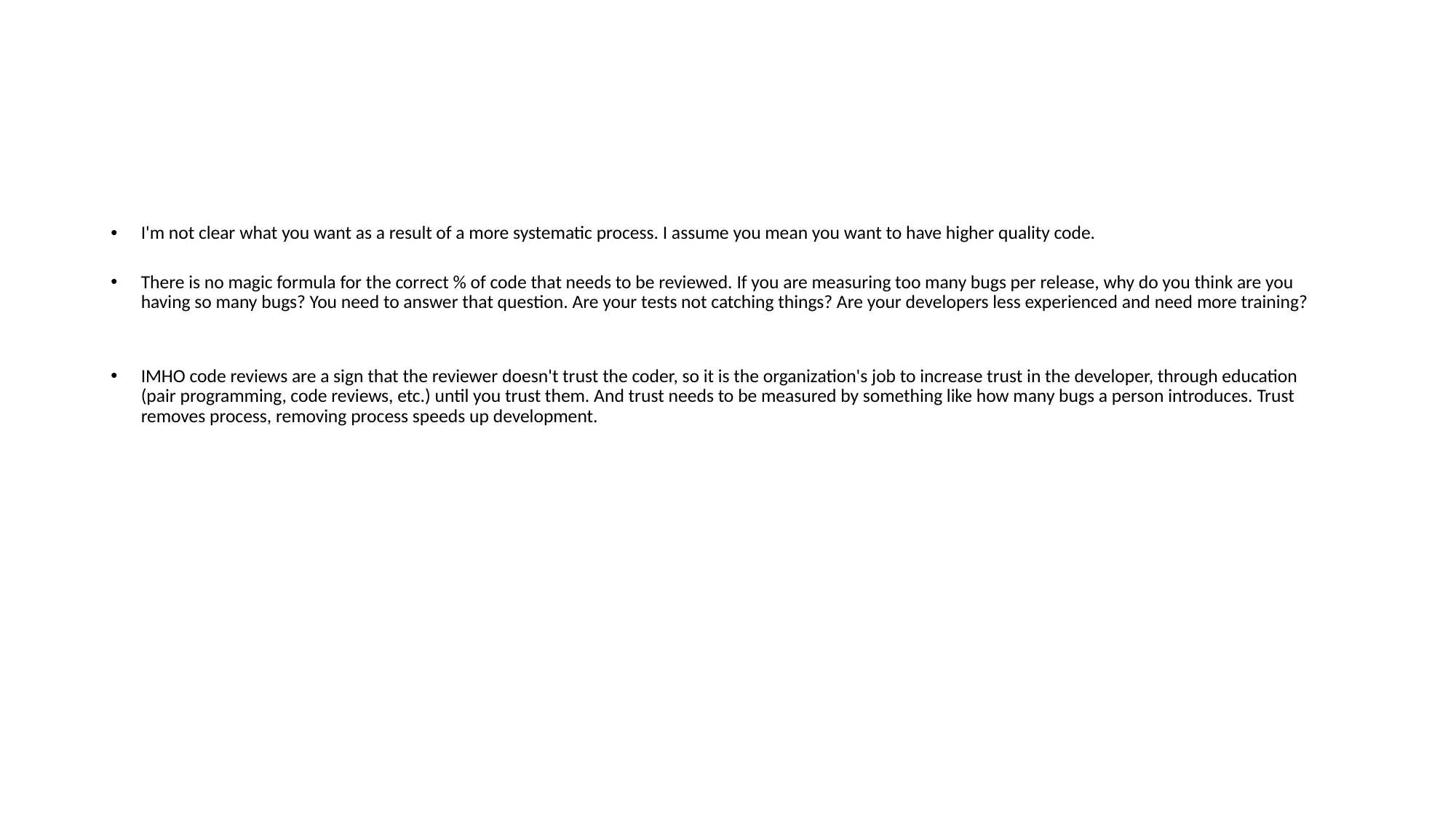

#
I'm not clear what you want as a result of a more systematic process. I assume you mean you want to have higher quality code.
There is no magic formula for the correct % of code that needs to be reviewed. If you are measuring too many bugs per release, why do you think are you having so many bugs? You need to answer that question. Are your tests not catching things? Are your developers less experienced and need more training?

IMHO code reviews are a sign that the reviewer doesn't trust the coder, so it is the organization's job to increase trust in the developer, through education (pair programming, code reviews, etc.) until you trust them. And trust needs to be measured by something like how many bugs a person introduces. Trust removes process, removing process speeds up development.